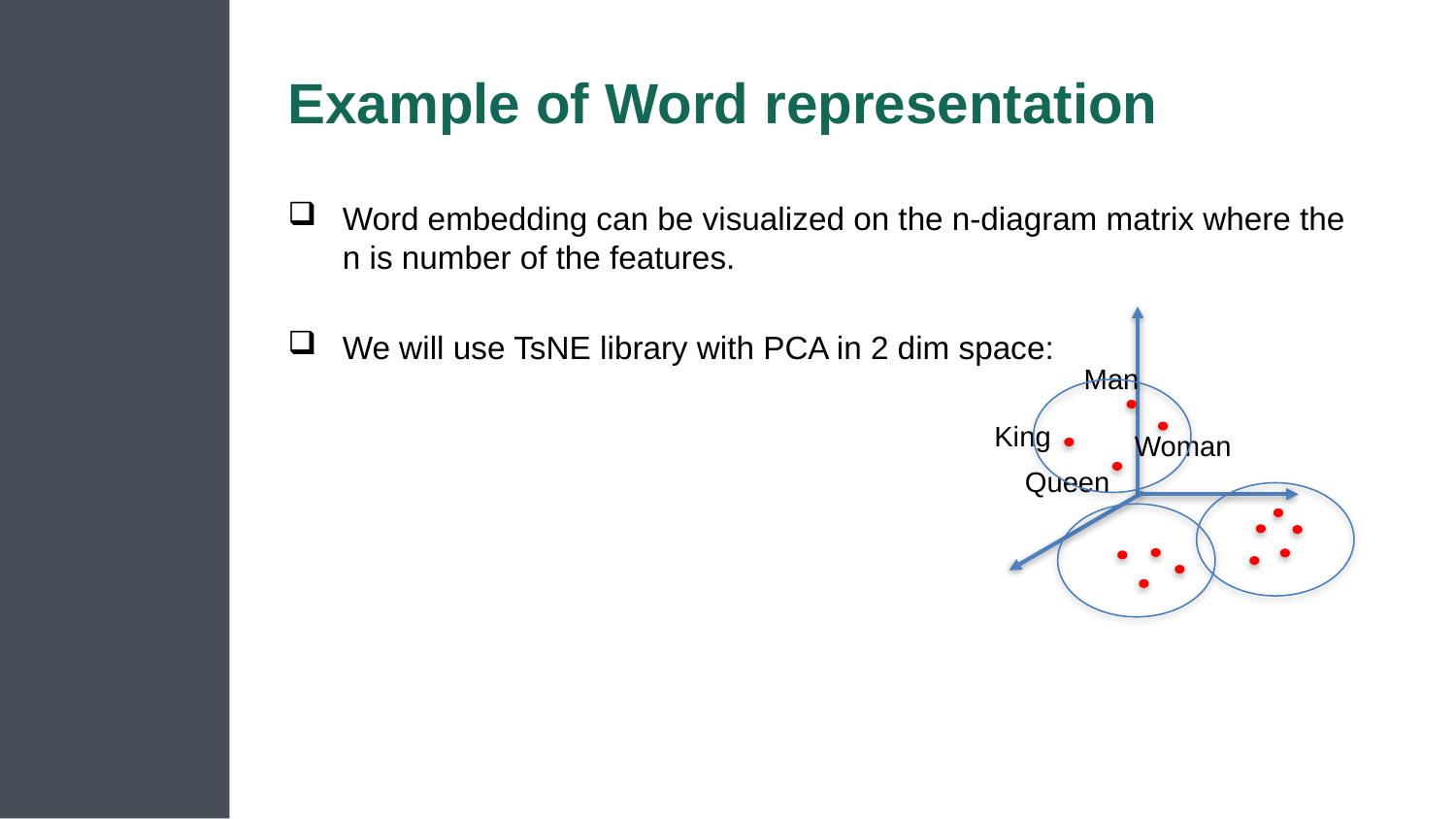

# Example of Word representation
Word embedding can be visualized on the n-diagram matrix where the n is number of the features.

We will use TsNE library with PCA in 2 dim space:

Man

King
Woman

Queen